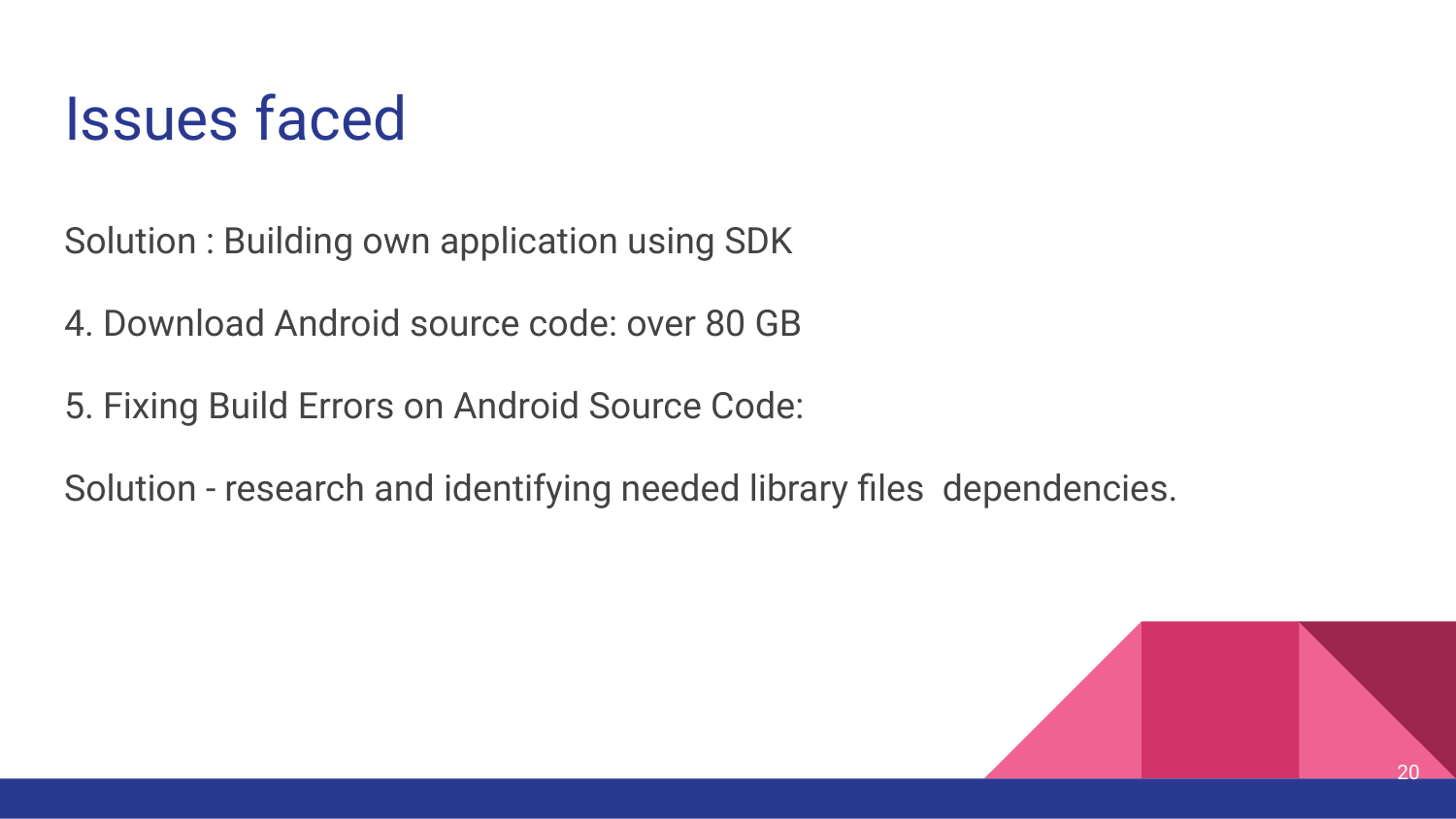

# Issues faced
Solution : Building own application using SDK
4. Download Android source code: over 80 GB
5. Fixing Build Errors on Android Source Code:
Solution - research and identifying needed library files  dependencies.
20